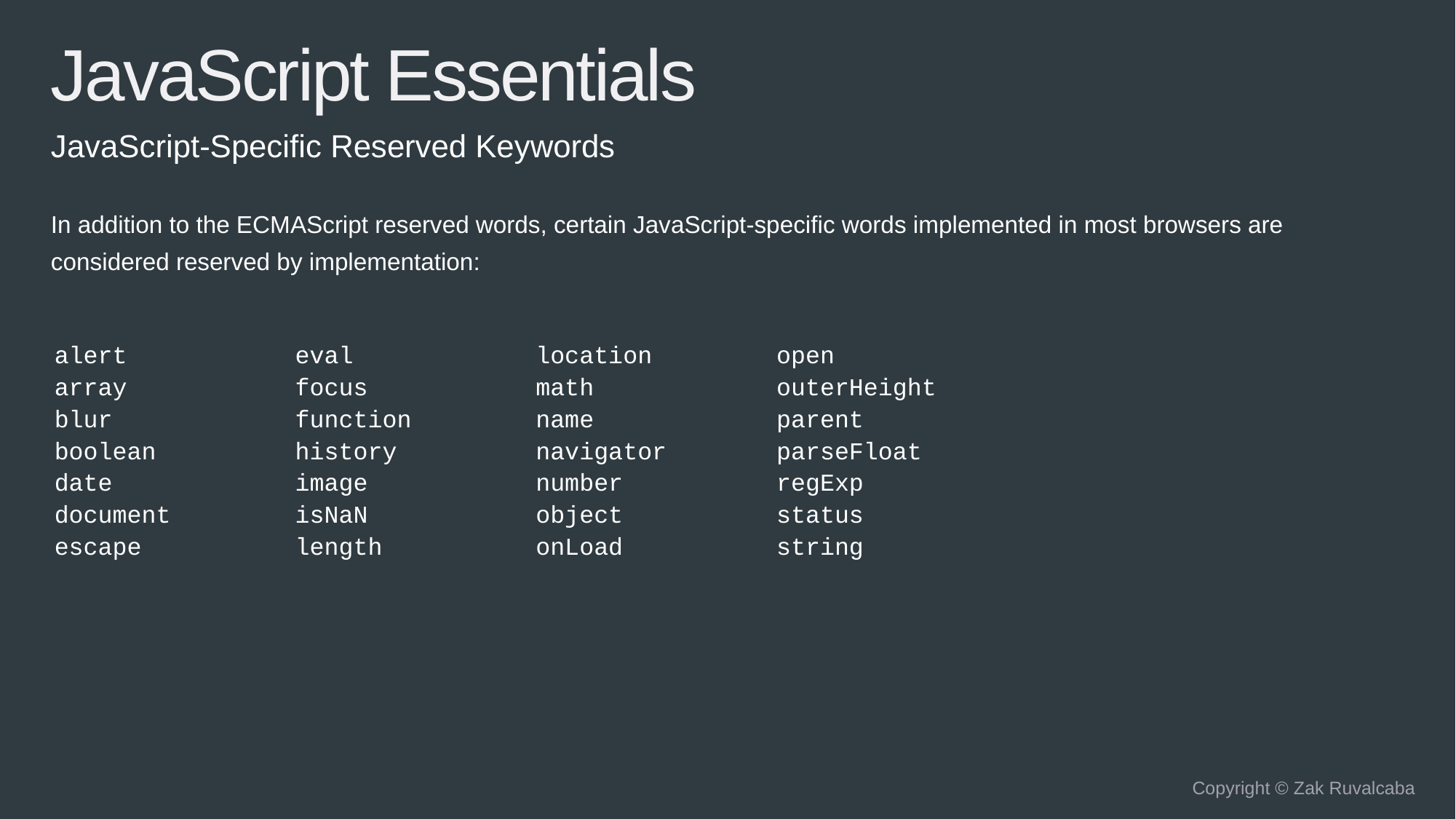

# JavaScript Essentials
JavaScript-Specific Reserved Keywords
In addition to the ECMAScript reserved words, certain JavaScript-specific words implemented in most browsers are considered reserved by implementation:
| alert | eval | location | open |
| --- | --- | --- | --- |
| array | focus | math | outerHeight |
| blur | function | name | parent |
| boolean | history | navigator | parseFloat |
| date | image | number | regExp |
| document | isNaN | object | status |
| escape | length | onLoad | string |